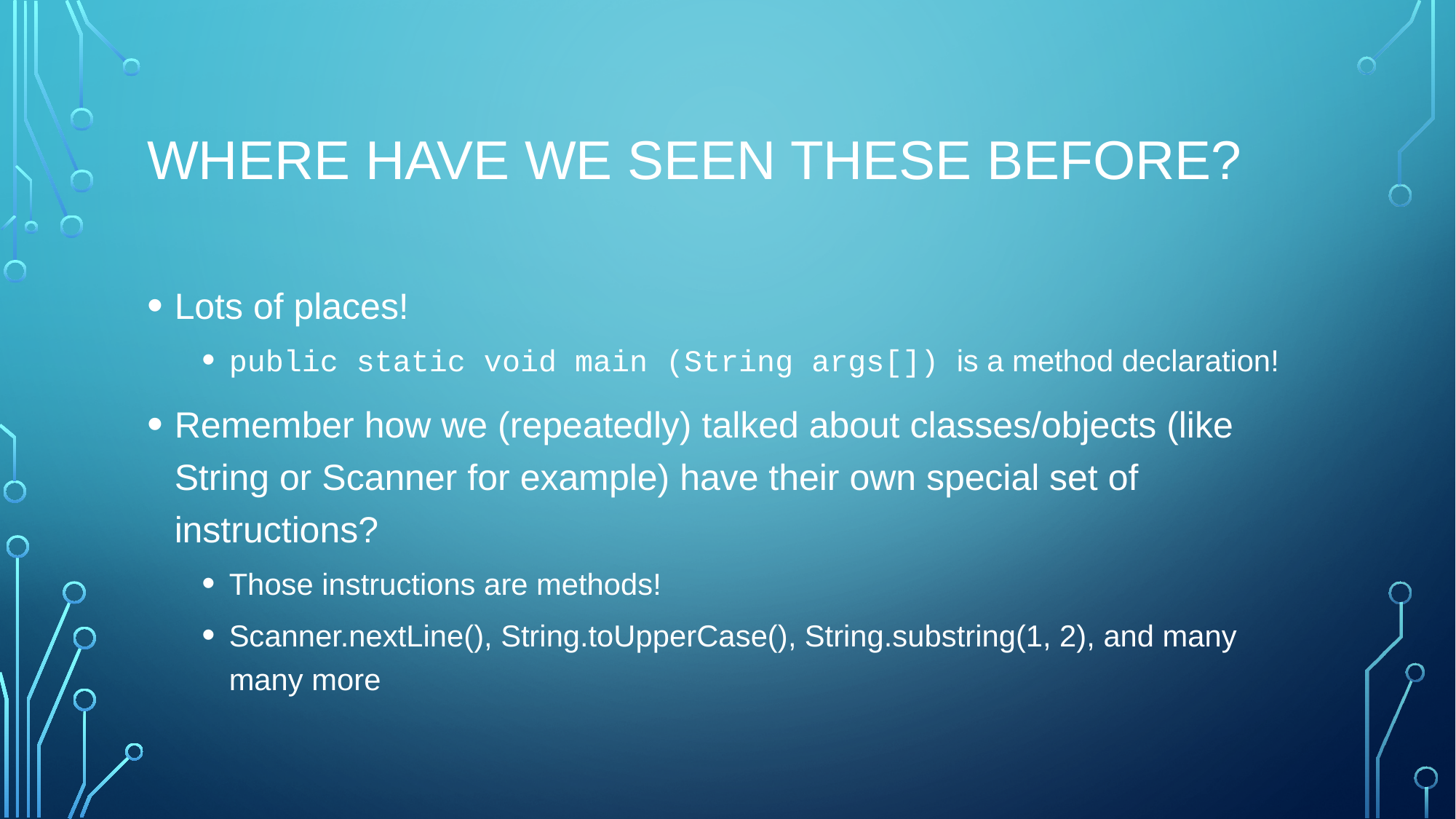

# Where have we seen these before?
Lots of places!
public static void main (String args[]) is a method declaration!
Remember how we (repeatedly) talked about classes/objects (like String or Scanner for example) have their own special set of instructions?
Those instructions are methods!
Scanner.nextLine(), String.toUpperCase(), String.substring(1, 2), and many many more